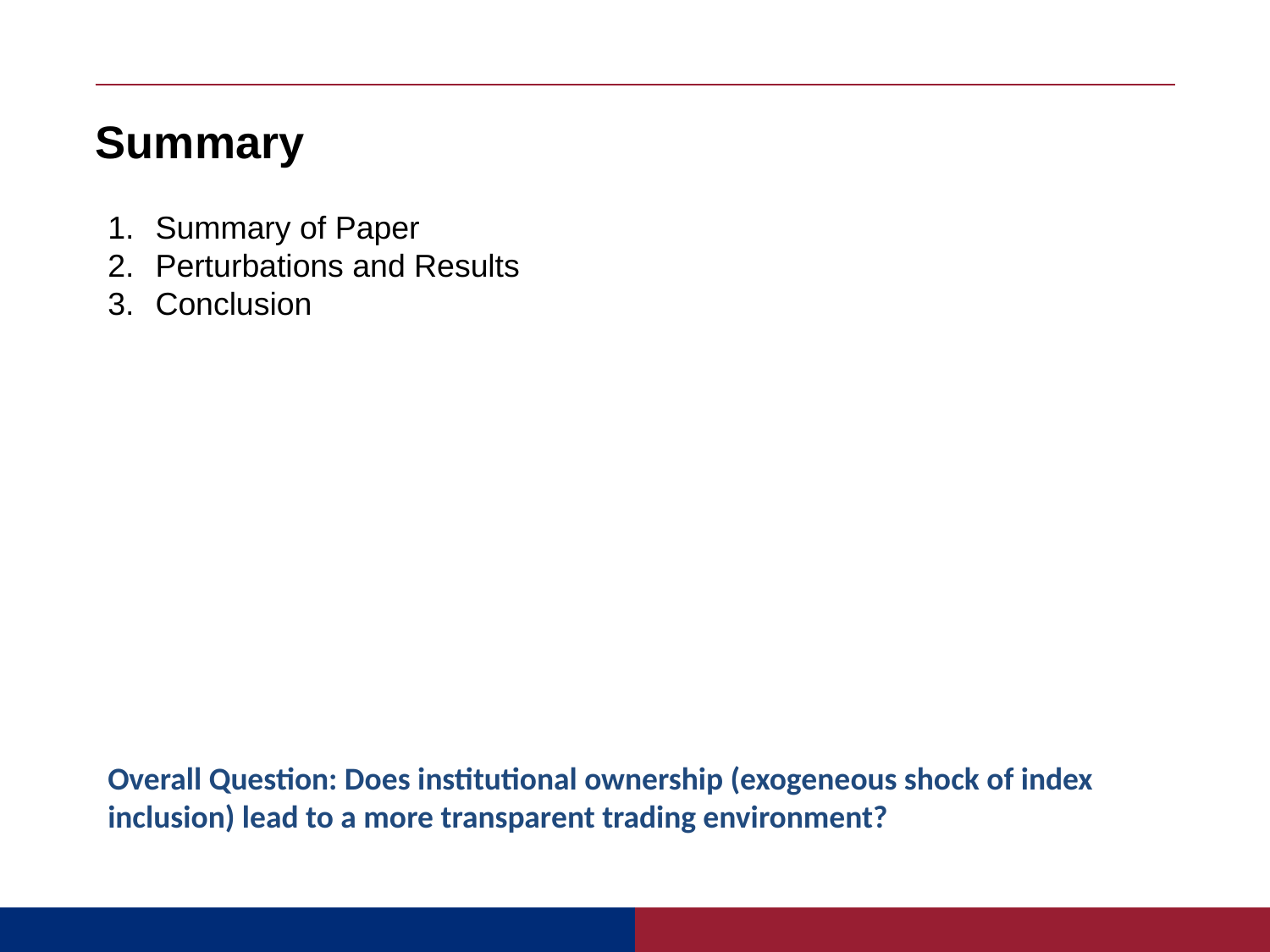

# Summary
Summary of Paper
Perturbations and Results
Conclusion
Overall Question: Does institutional ownership (exogeneous shock of index inclusion) lead to a more transparent trading environment?